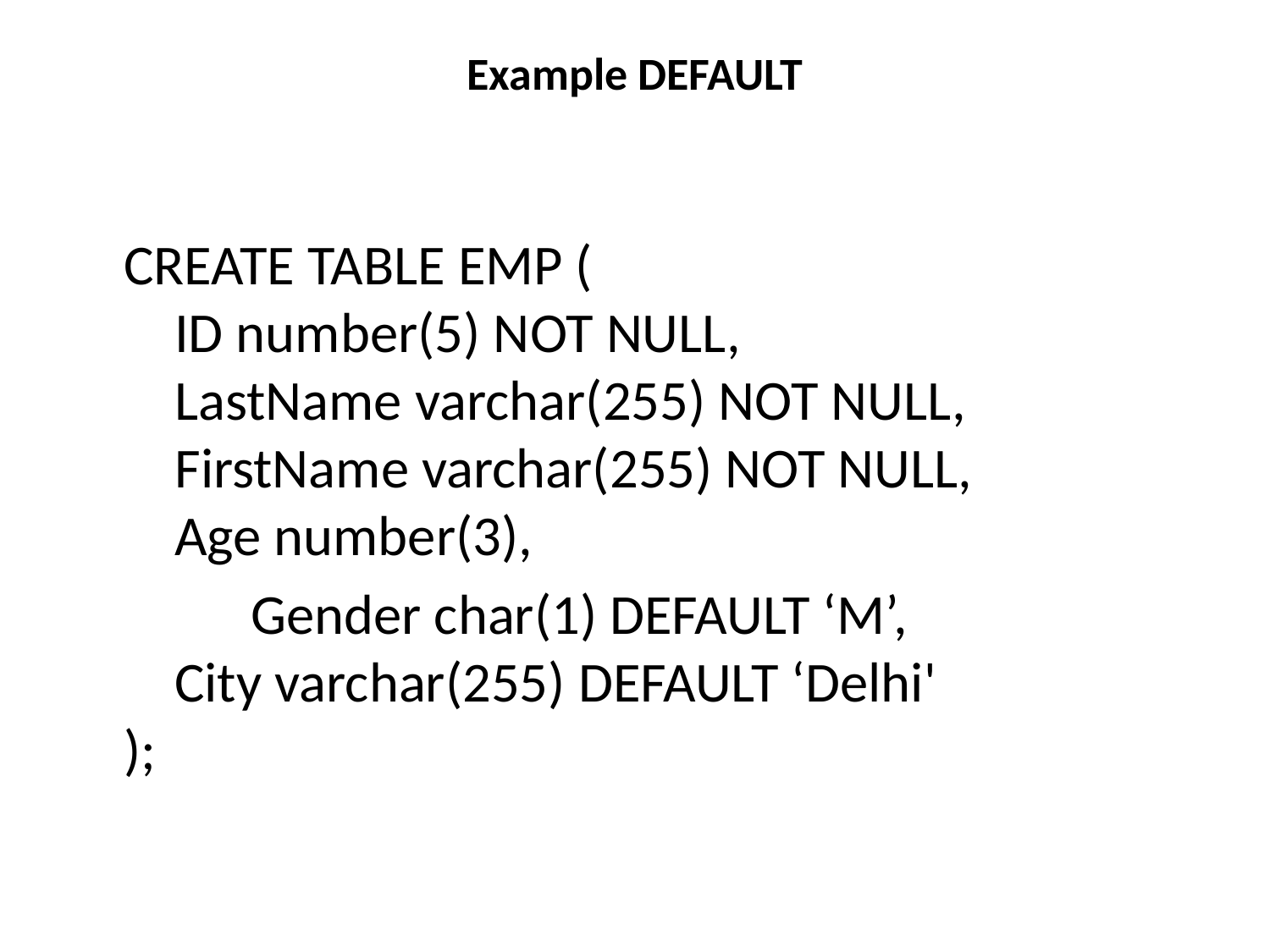

# Example DEFAULT
	CREATE TABLE EMP (
    ID number(5) NOT NULL,
    LastName varchar(255) NOT NULL,
    FirstName varchar(255) NOT NULL,
    Age number(3),
		Gender char(1) DEFAULT ‘M’,
    City varchar(255) DEFAULT ‘Delhi'
);